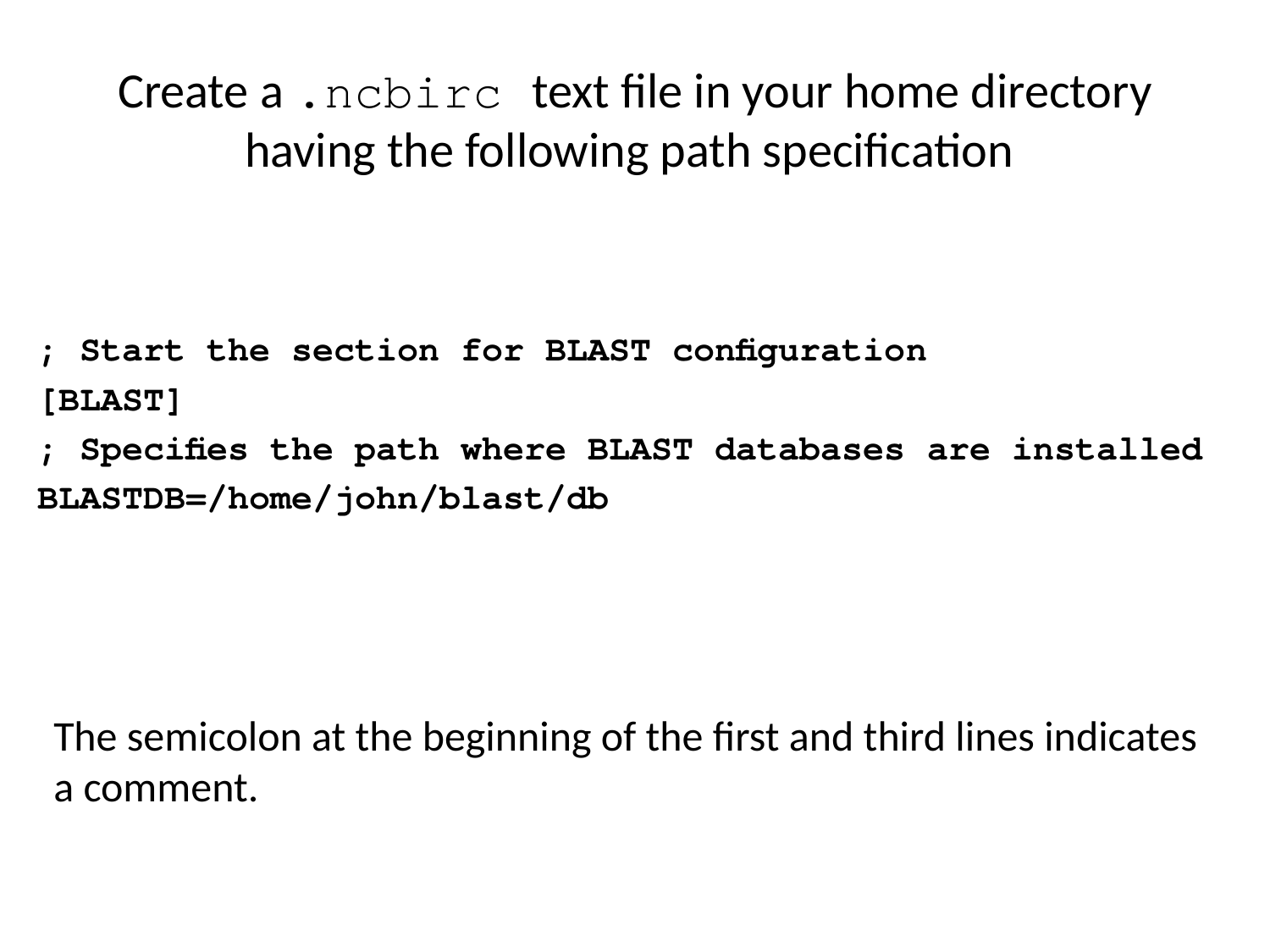

# Create a .ncbirc text file in your home directory having the following path specification
; Start the section for BLAST configuration
[BLAST]
; Specifies the path where BLAST databases are installed
BLASTDB=/home/john/blast/db
The semicolon at the beginning of the first and third lines indicates a comment.